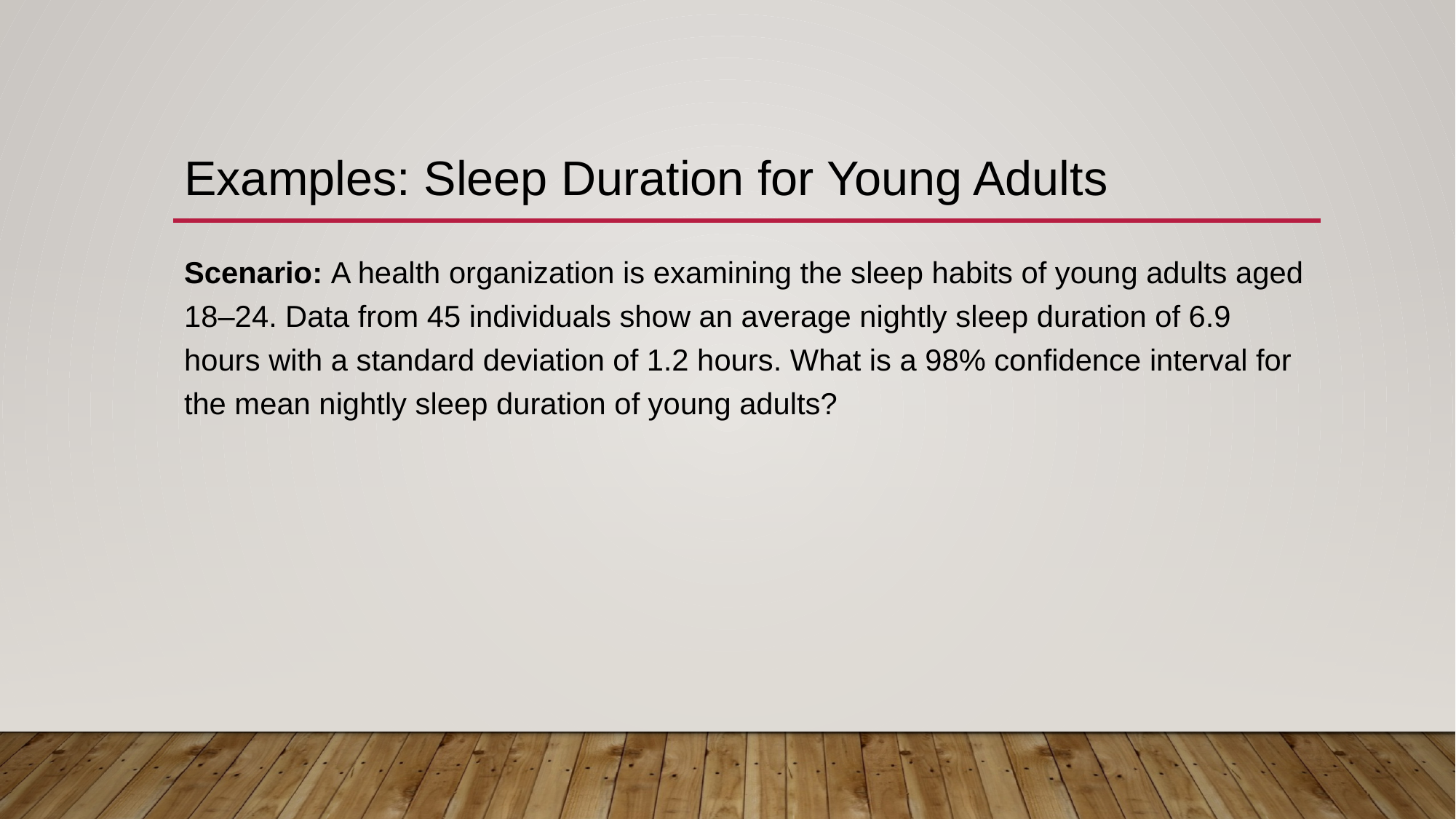

# Examples: Sleep Duration for Young Adults
Scenario: A health organization is examining the sleep habits of young adults aged 18–24. Data from 45 individuals show an average nightly sleep duration of 6.9 hours with a standard deviation of 1.2 hours. What is a 98% confidence interval for the mean nightly sleep duration of young adults?